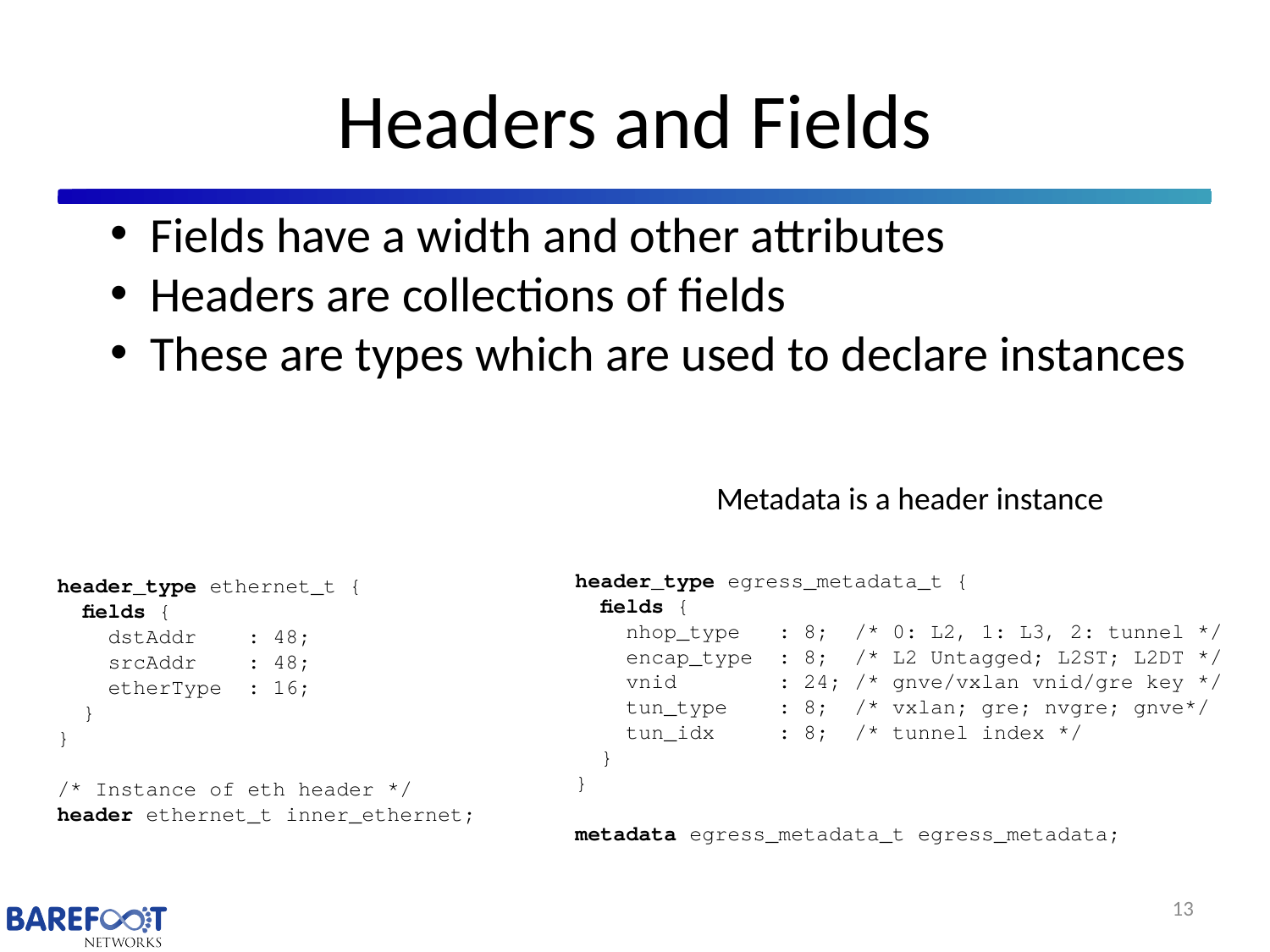

# Headers and Fields
Fields have a width and other attributes
Headers are collections of fields
These are types which are used to declare instances

header_type egress_metadata_t {
  fields {
    nhop_type   : 8;  /* 0: L2, 1: L3, 2: tunnel */
    encap_type  : 8;  /* L2 Untagged; L2ST; L2DT */
    vnid        : 24; /* gnve/vxlan vnid/gre key */
    tun_type    : 8;  /* vxlan; gre; nvgre; gnve*/
    tun_idx     : 8;  /* tunnel index */
  }
}

metadata egress_metadata_t egress_metadata;

Metadata is a header instance
header_type ethernet_t {
  fields {
    dstAddr    : 48;
    srcAddr    : 48;
    etherType  : 16;
  }
}

/* Instance of eth header */
header ethernet_t inner_ethernet;

13